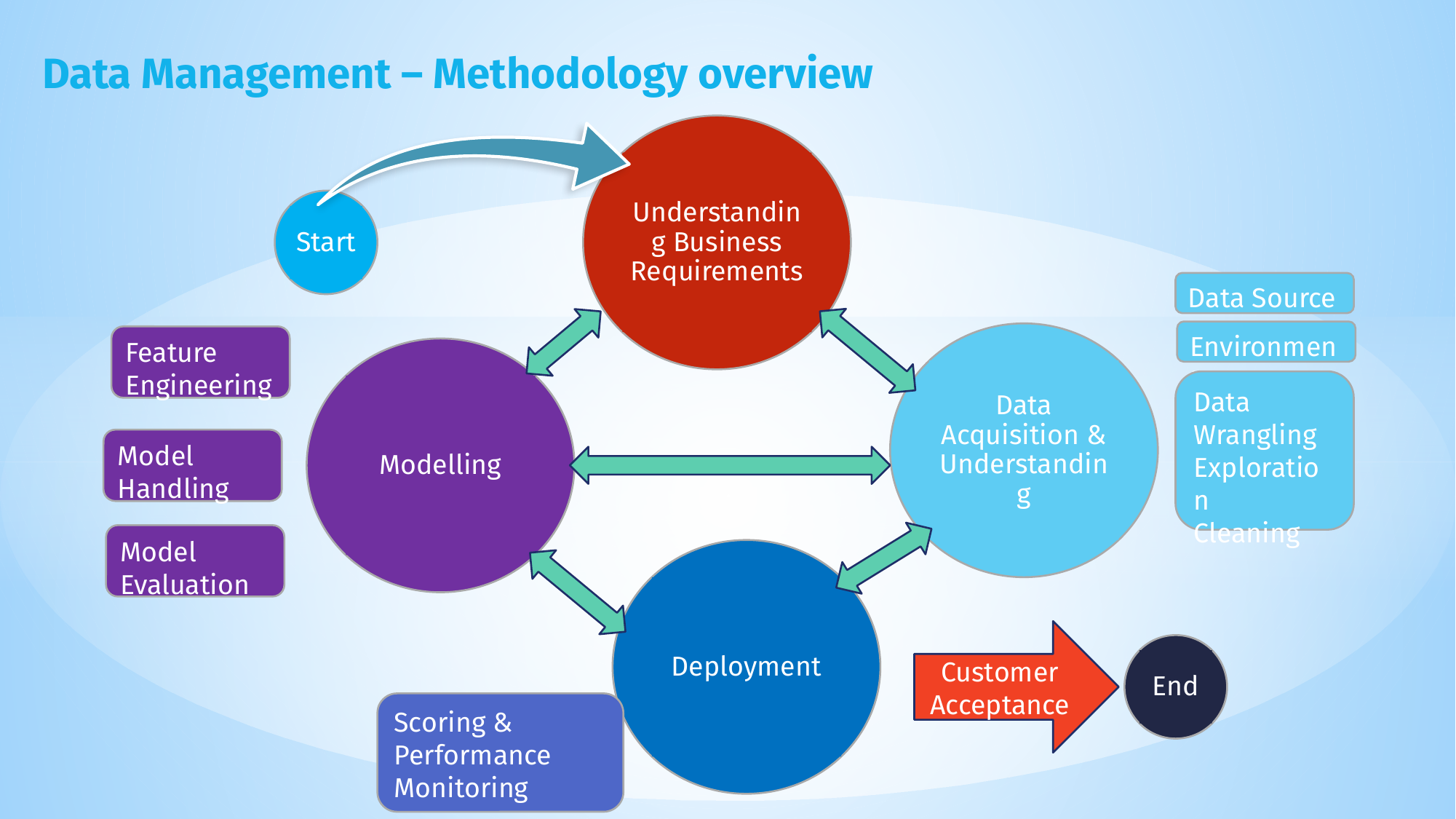

Data Management – Methodology overview

Understanding Business Requirements

Start
Data Source
Environment

Data Acquisition & Understanding

Feature Engineering

Modelling
Data Wrangling
Exploration
Cleaning
Model Handling

Model Evaluation

Deployment

Customer Acceptance

End
Scoring & Performance Monitoring